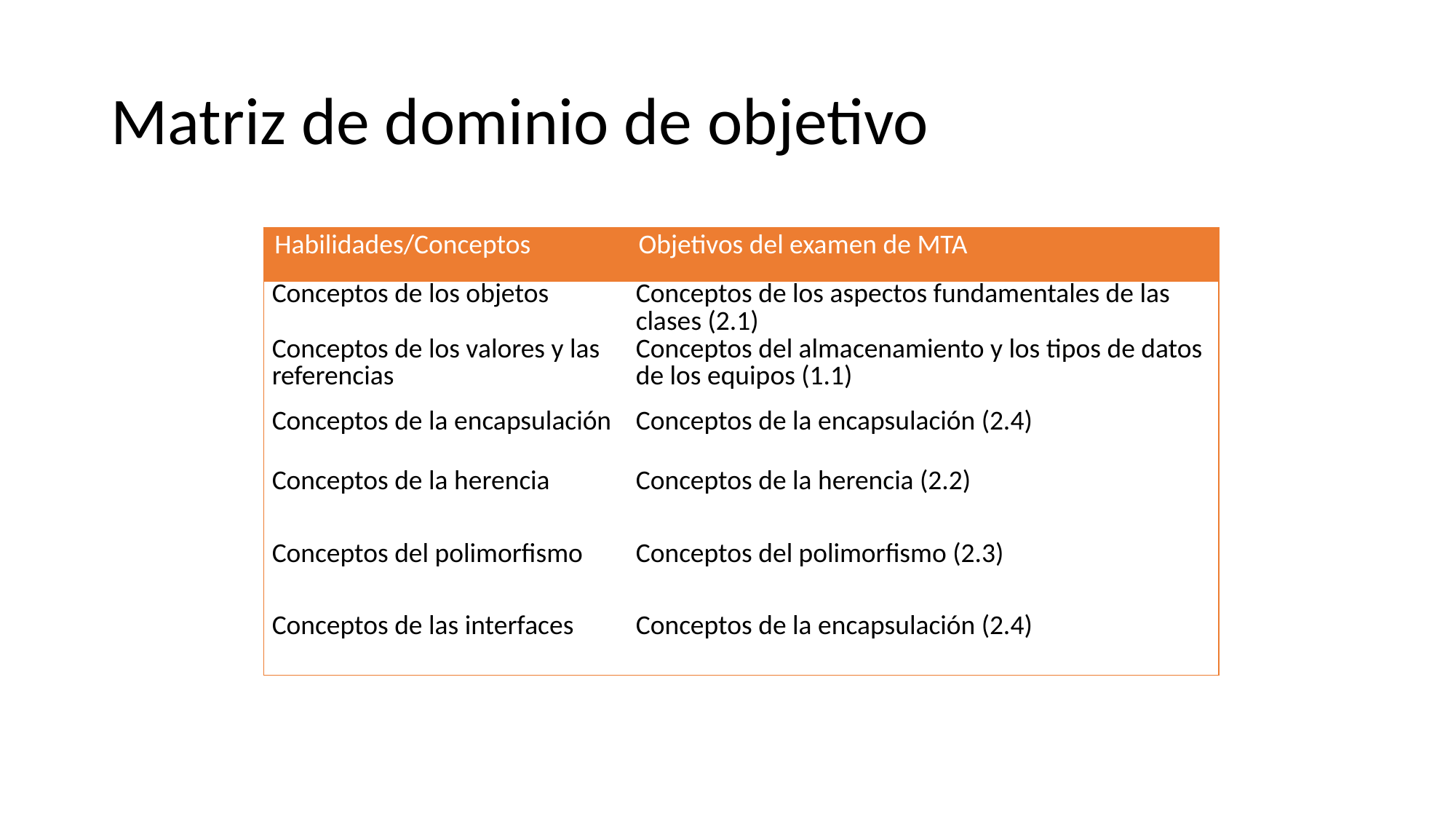

# Matriz de dominio de objetivo
| Habilidades/Conceptos | Objetivos del examen de MTA |
| --- | --- |
| Conceptos de los objetos | Conceptos de los aspectos fundamentales de las clases (2.1) |
| Conceptos de los valores y las referencias | Conceptos del almacenamiento y los tipos de datos de los equipos (1.1) |
| Conceptos de la encapsulación | Conceptos de la encapsulación (2.4) |
| Conceptos de la herencia | Conceptos de la herencia (2.2) |
| Conceptos del polimorfismo | Conceptos del polimorfismo (2.3) |
| Conceptos de las interfaces | Conceptos de la encapsulación (2.4) |